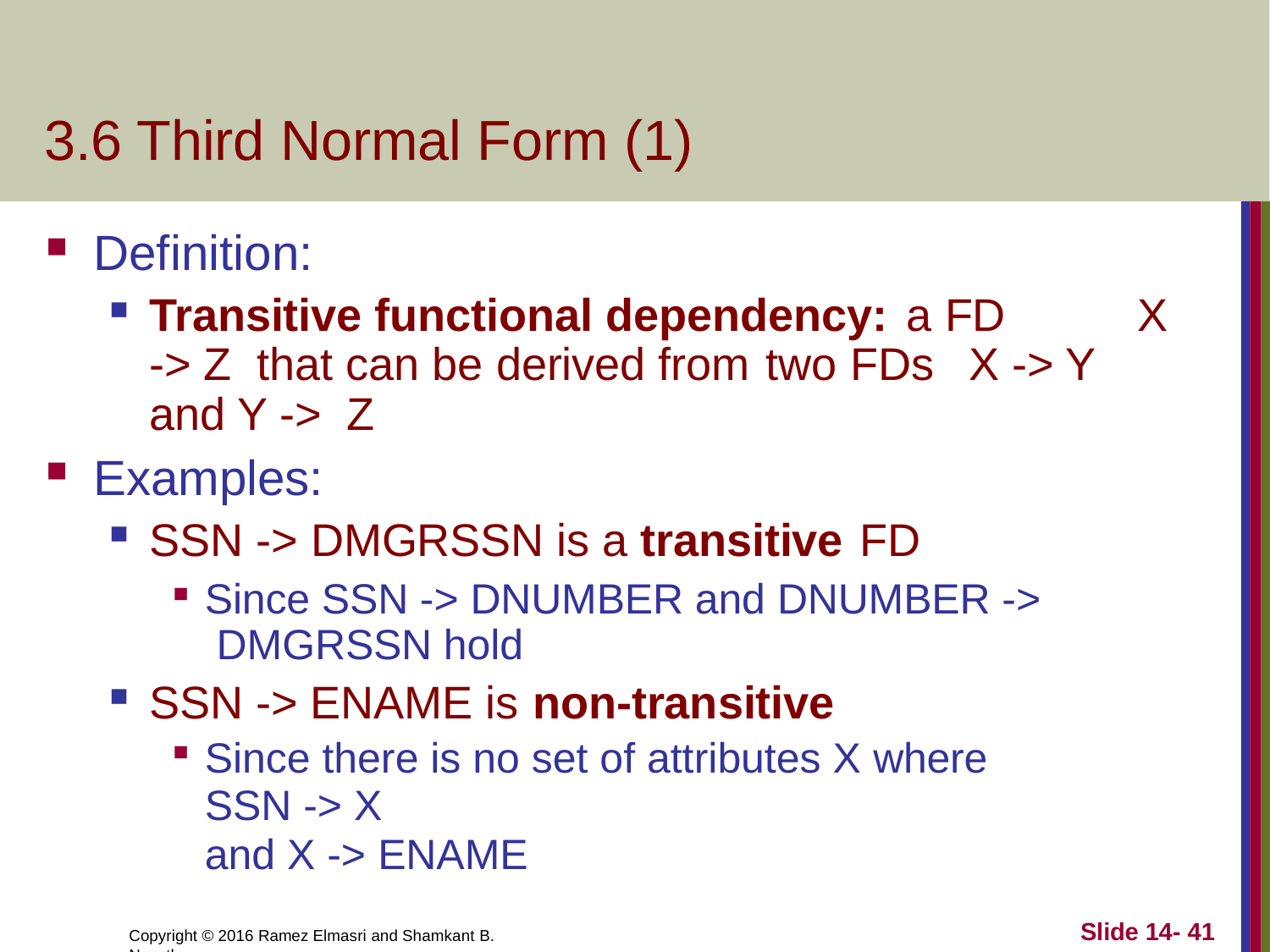

# 3.6 Third Normal Form (1)
Definition:
Transitive functional dependency: a FD	X -> Z  that can be derived from two FDs	X -> Y and Y ->  Z
Examples:
SSN -> DMGRSSN is a transitive FD
Since SSN -> DNUMBER and DNUMBER ->  DMGRSSN hold
SSN -> ENAME is non-transitive
Since there is no set of attributes X where SSN -> X
and X -> ENAME
Slide 14- 41
Copyright © 2016 Ramez Elmasri and Shamkant B. Navathe